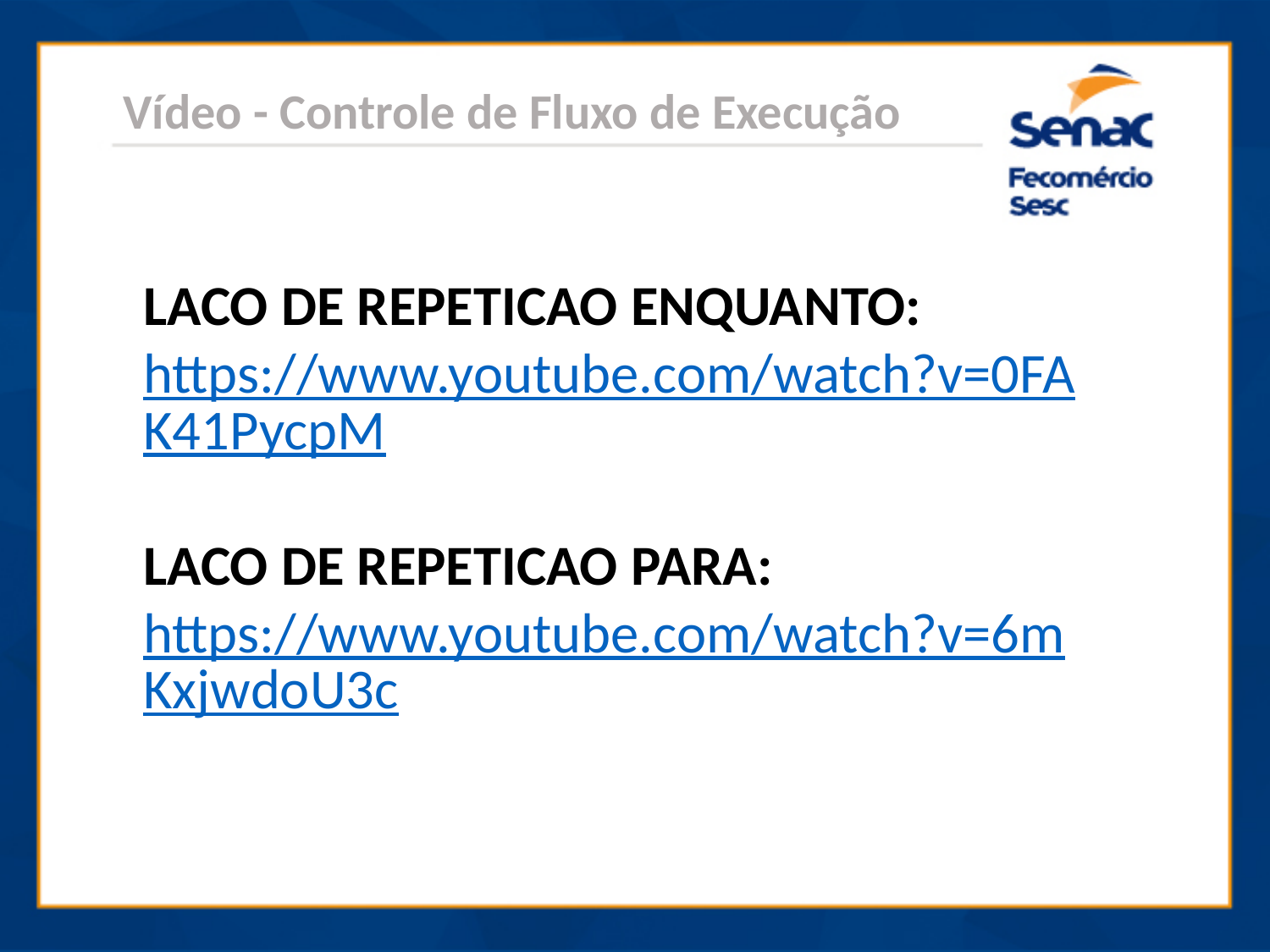

Vídeo - Controle de Fluxo de Execução
LACO DE REPETICAO ENQUANTO:
https://www.youtube.com/watch?v=0FAK41PycpM

LACO DE REPETICAO PARA:
https://www.youtube.com/watch?v=6mKxjwdoU3c